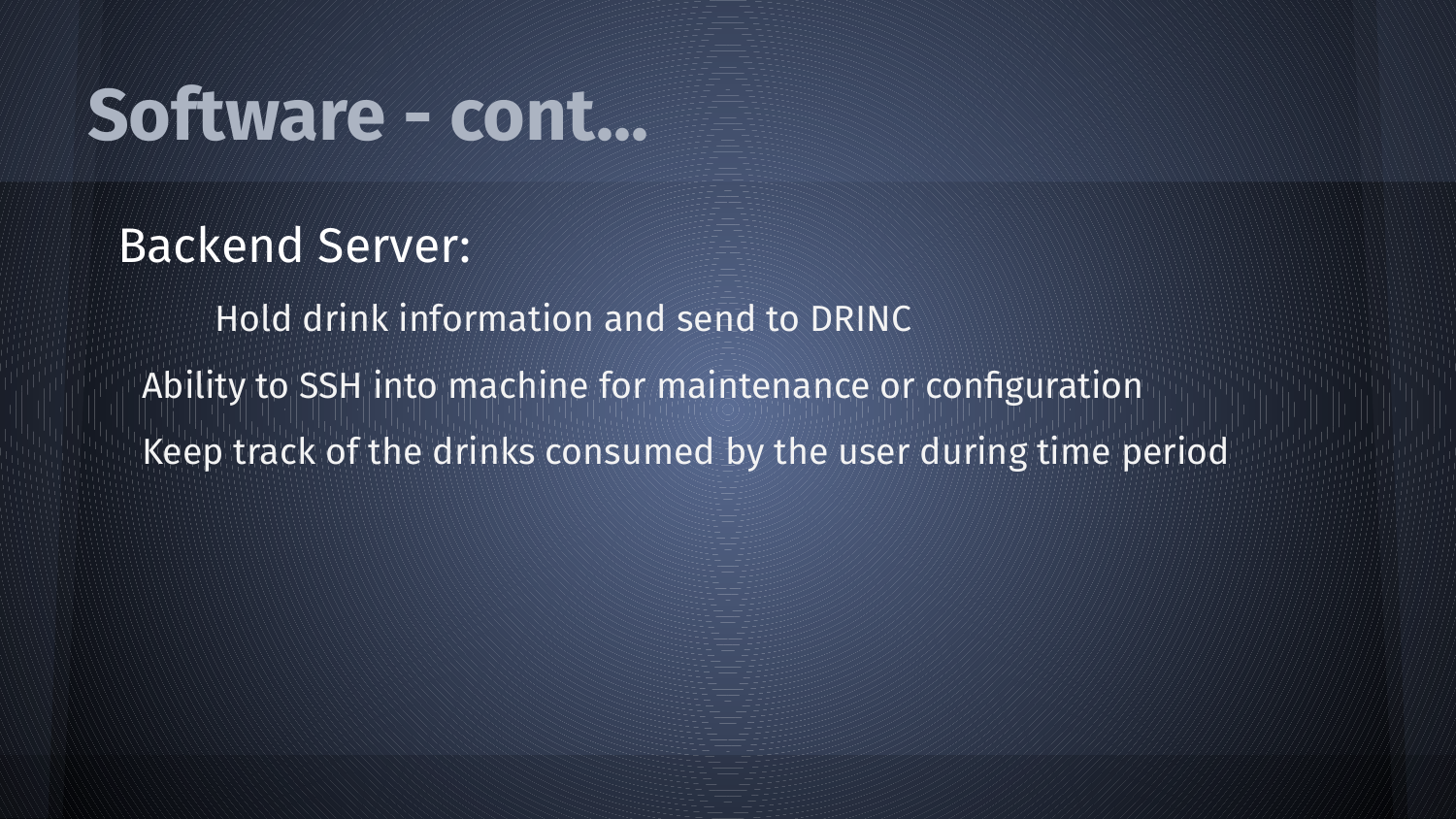

# Software - cont...
Backend Server:
Hold drink information and send to DRINC
	Ability to SSH into machine for maintenance or configuration
	Keep track of the drinks consumed by the user during time period